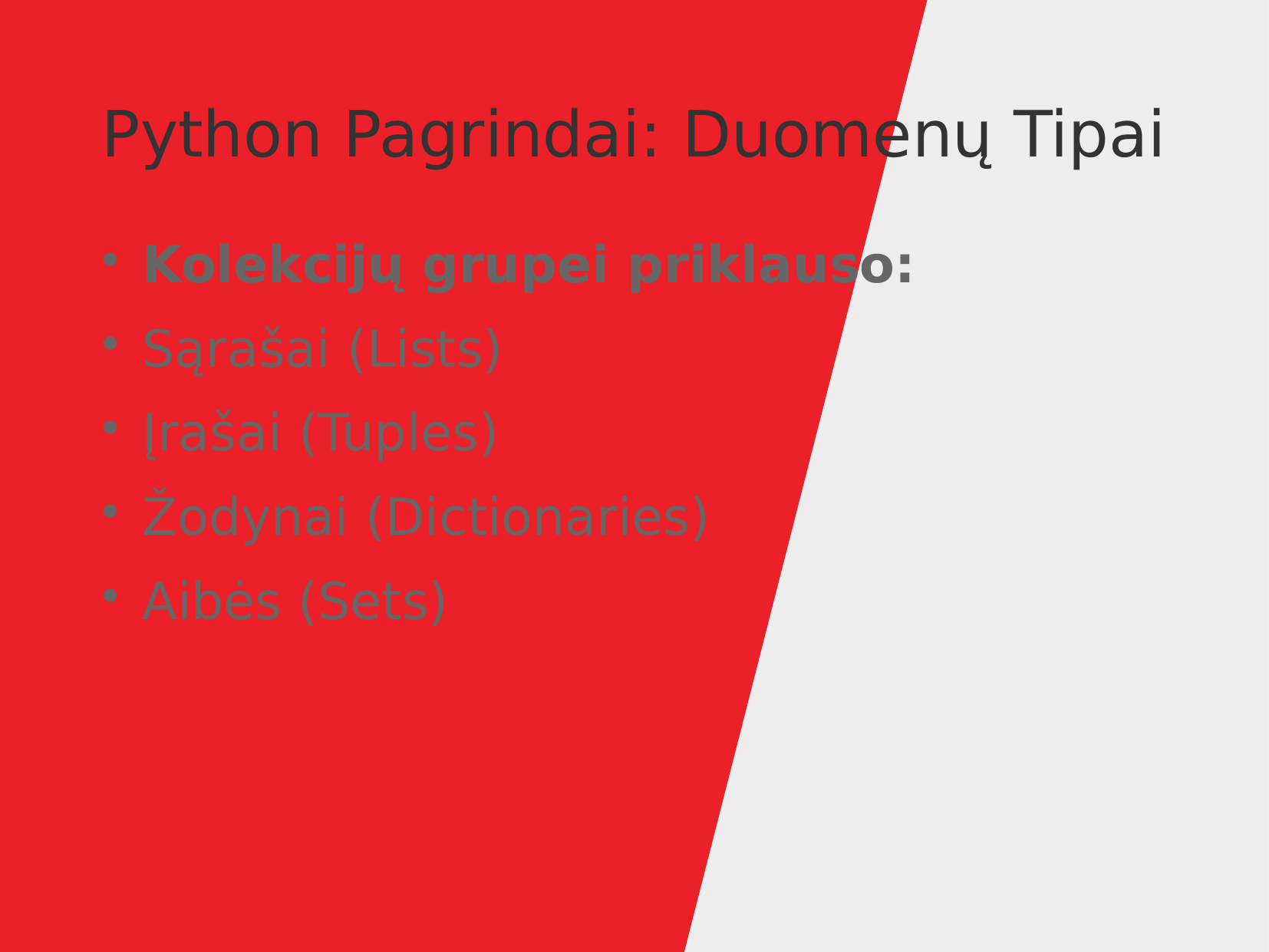

Python Pagrindai: Duomenų Tipai
Kolekcijų grupei priklauso:
Sąrašai (Lists)
Įrašai (Tuples)
Žodynai (Dictionaries)
Aibės (Sets)